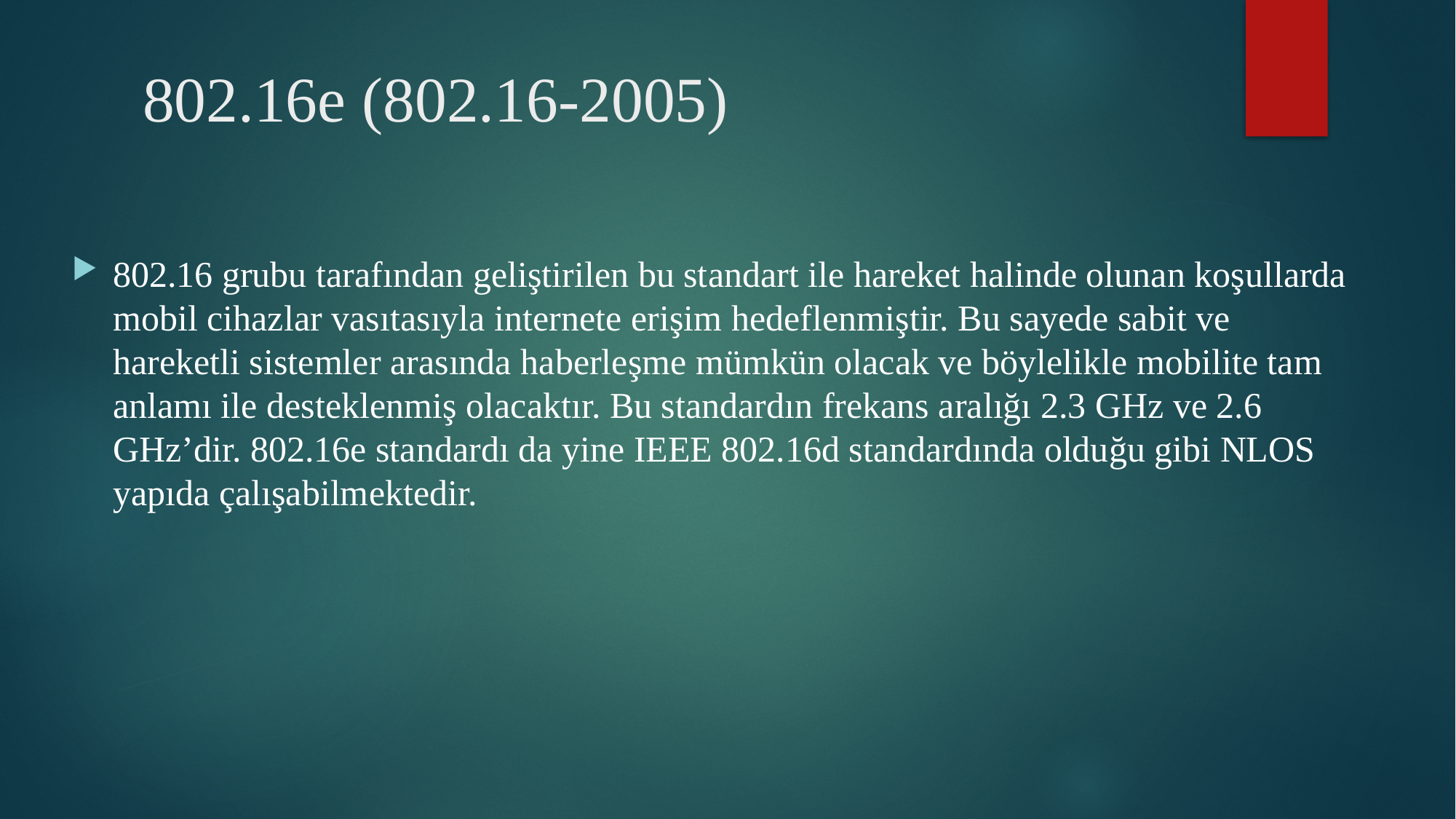

# 802.16e (802.16-2005)
802.16 grubu tarafından geliştirilen bu standart ile hareket halinde olunan koşullarda mobil cihazlar vasıtasıyla internete erişim hedeflenmiştir. Bu sayede sabit ve hareketli sistemler arasında haberleşme mümkün olacak ve böylelikle mobilite tam anlamı ile desteklenmiş olacaktır. Bu standardın frekans aralığı 2.3 GHz ve 2.6 GHz’dir. 802.16e standardı da yine IEEE 802.16d standardında olduğu gibi NLOS yapıda çalışabilmektedir.